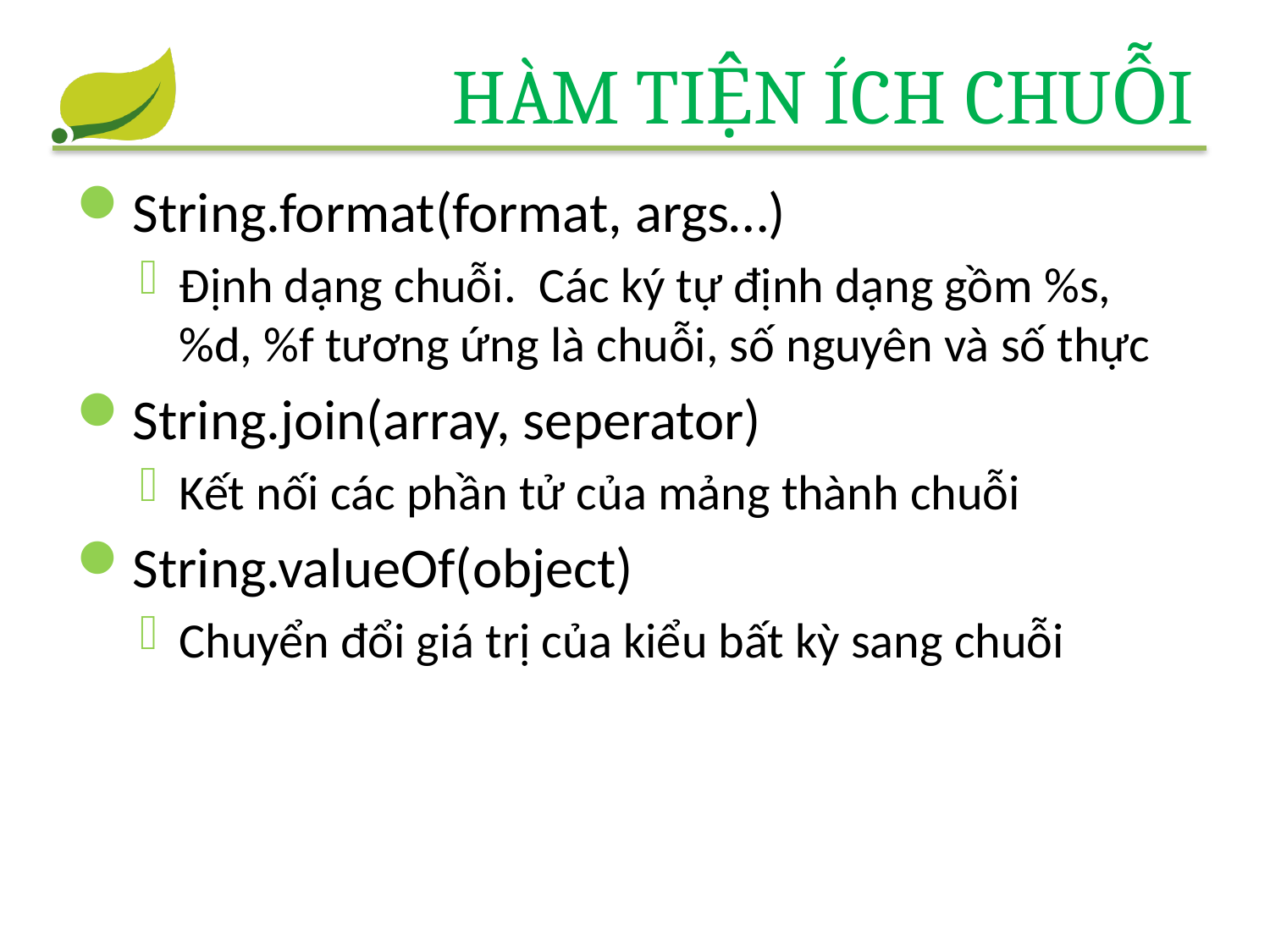

# Hàm tiện ích chuỗi
String.format(format, args…)
Định dạng chuỗi.  Các ký tự định dạng gồm %s, %d, %f tương ứng là chuỗi, số nguyên và số thực
String.join(array, seperator)
Kết nối các phần tử của mảng thành chuỗi
String.valueOf(object)
Chuyển đổi giá trị của kiểu bất kỳ sang chuỗi